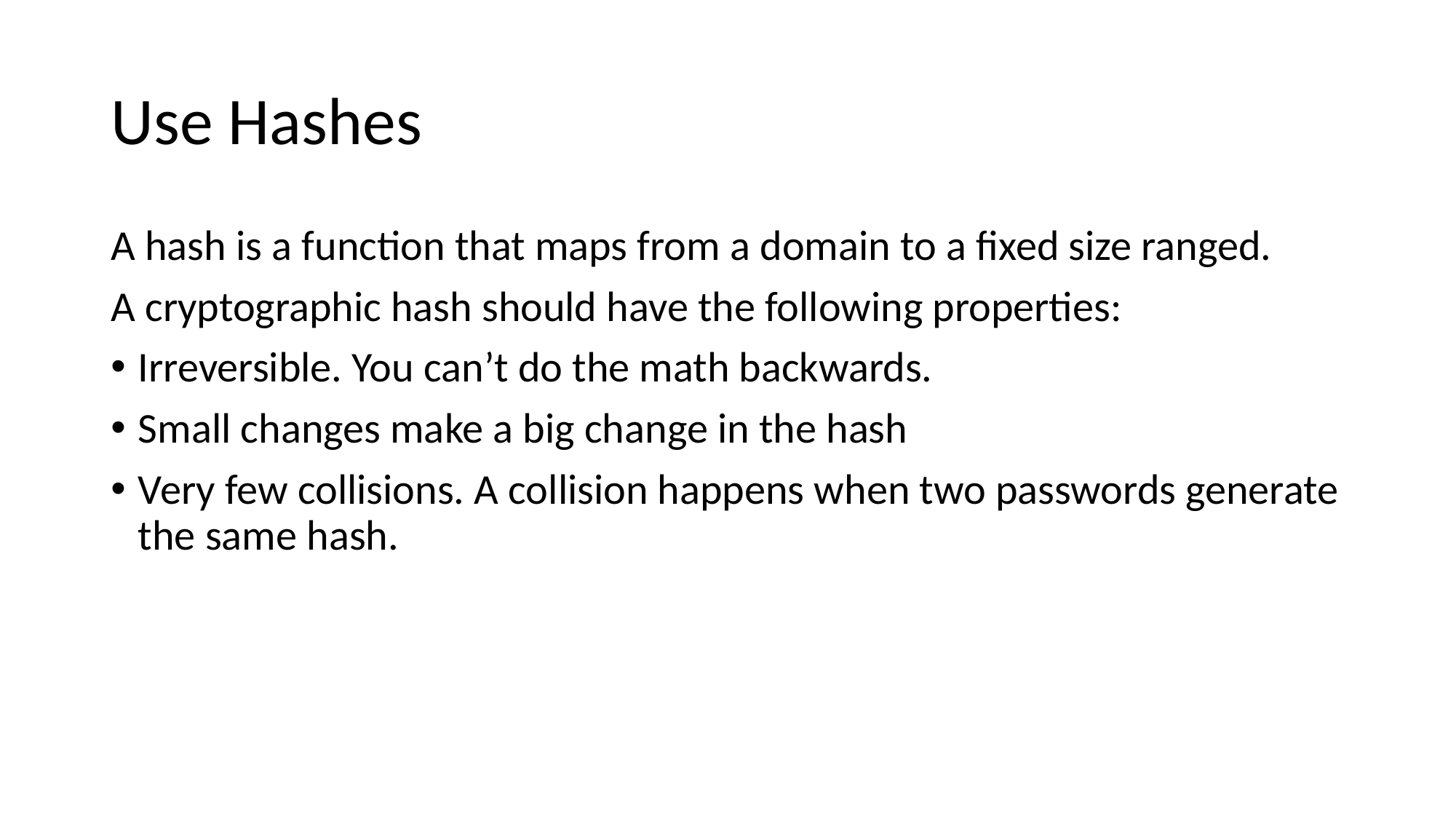

# Use Hashes
A hash is a function that maps from a domain to a fixed size ranged.
A cryptographic hash should have the following properties:
Irreversible. You can’t do the math backwards.
Small changes make a big change in the hash
Very few collisions. A collision happens when two passwords generate the same hash.